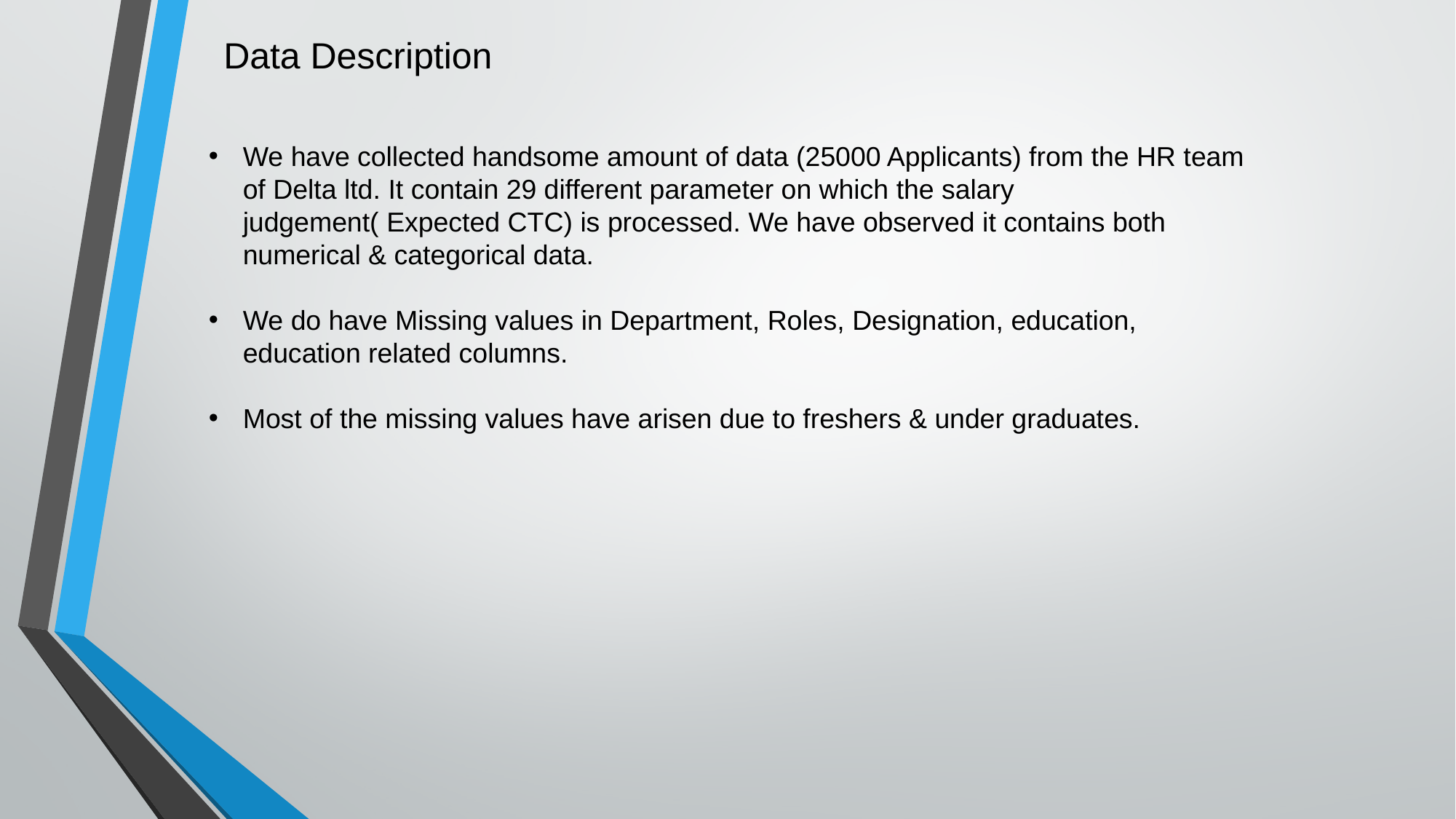

Data Description
We have collected handsome amount of data (25000 Applicants) from the HR team of Delta ltd. It contain 29 different parameter on which the salary judgement( Expected CTC) is processed. We have observed it contains both numerical & categorical data.

We do have Missing values in Department, Roles, Designation, education, education related columns.

Most of the missing values have arisen due to freshers & under graduates.